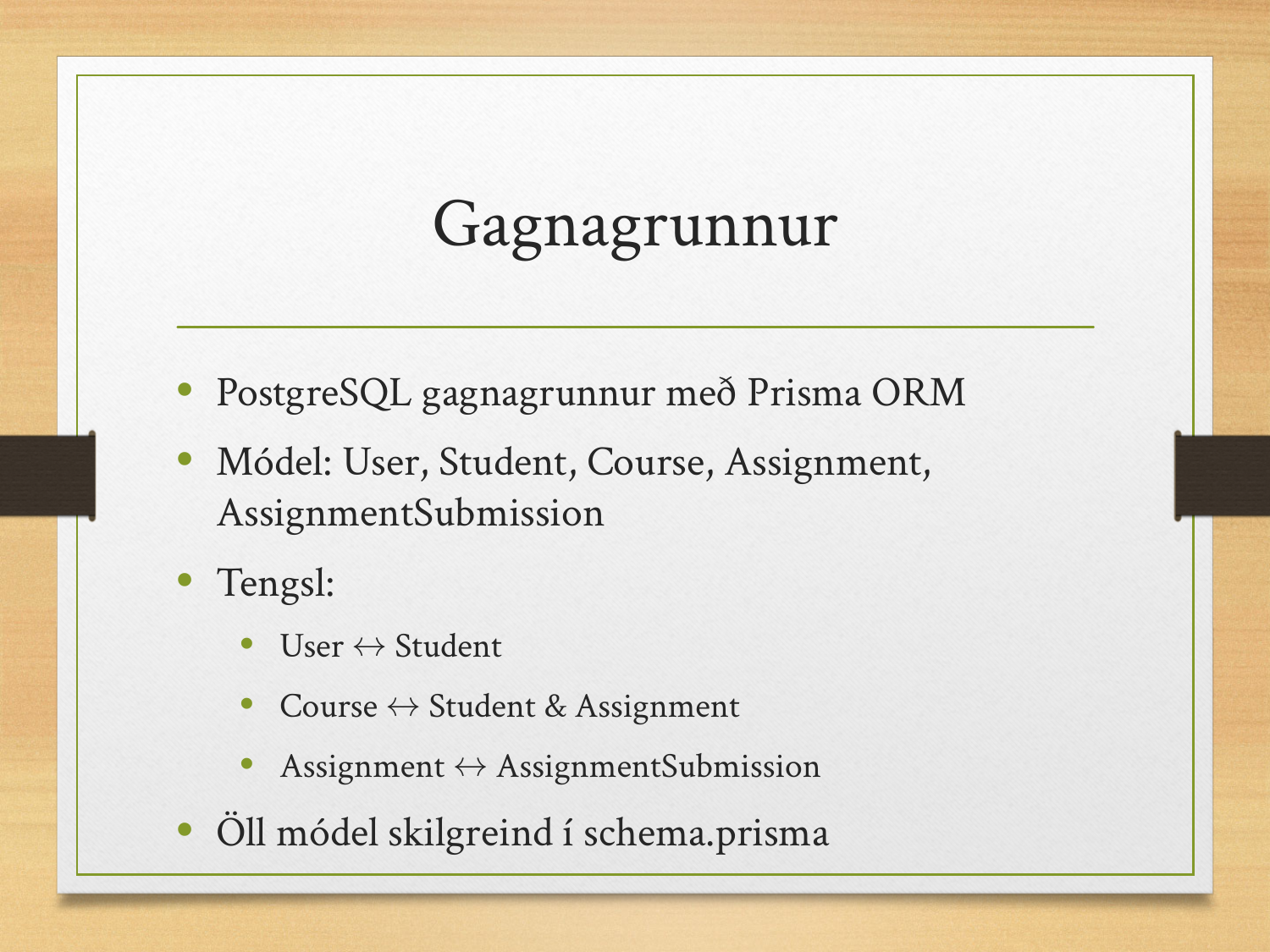

# Gagnagrunnur
PostgreSQL gagnagrunnur með Prisma ORM
Módel: User, Student, Course, Assignment, AssignmentSubmission
Tengsl:
User ↔ Student
Course ↔ Student & Assignment
Assignment ↔ AssignmentSubmission
Öll módel skilgreind í schema.prisma